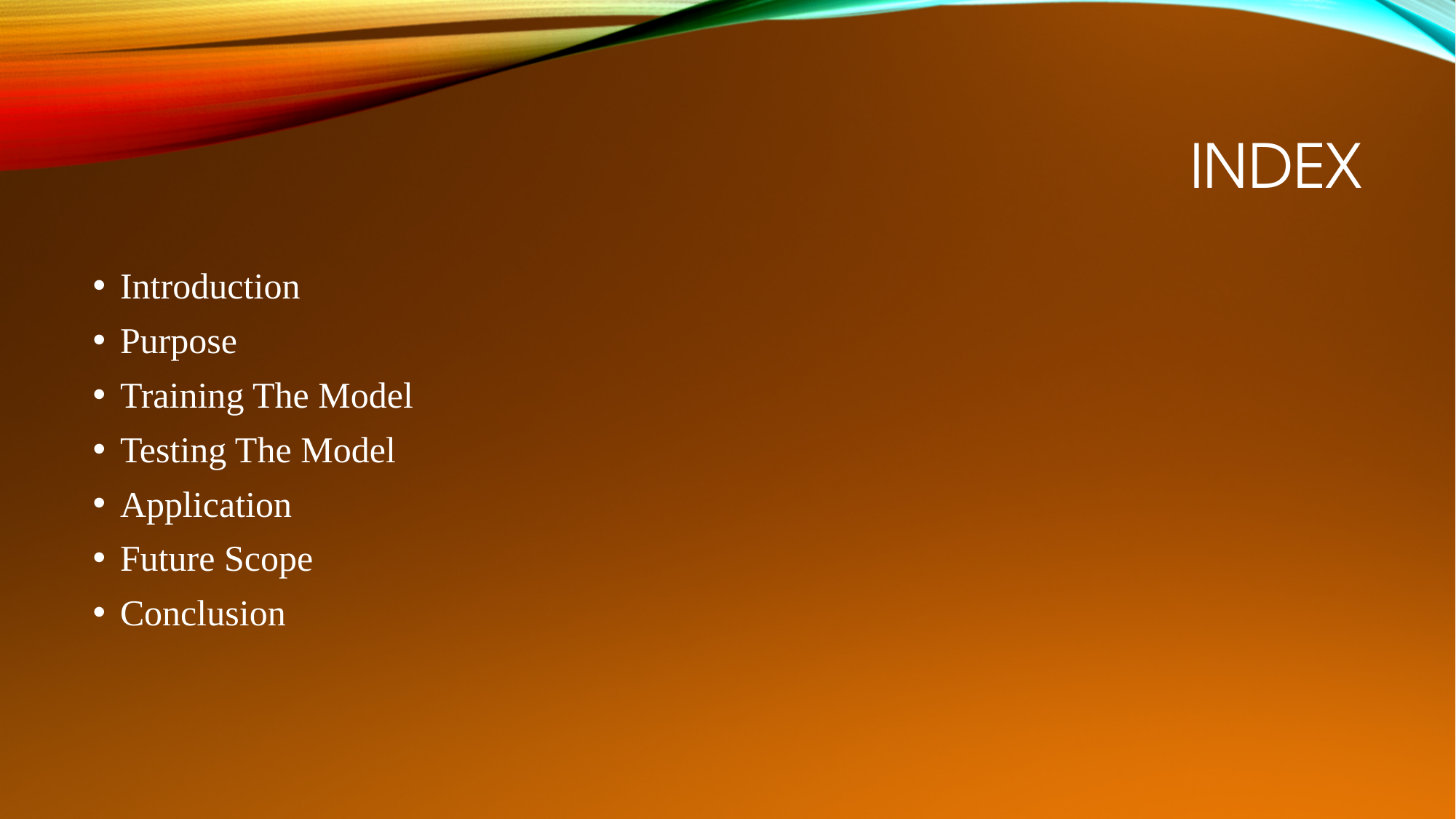

# Index
Introduction
Purpose
Training The Model
Testing The Model
Application
Future Scope
Conclusion